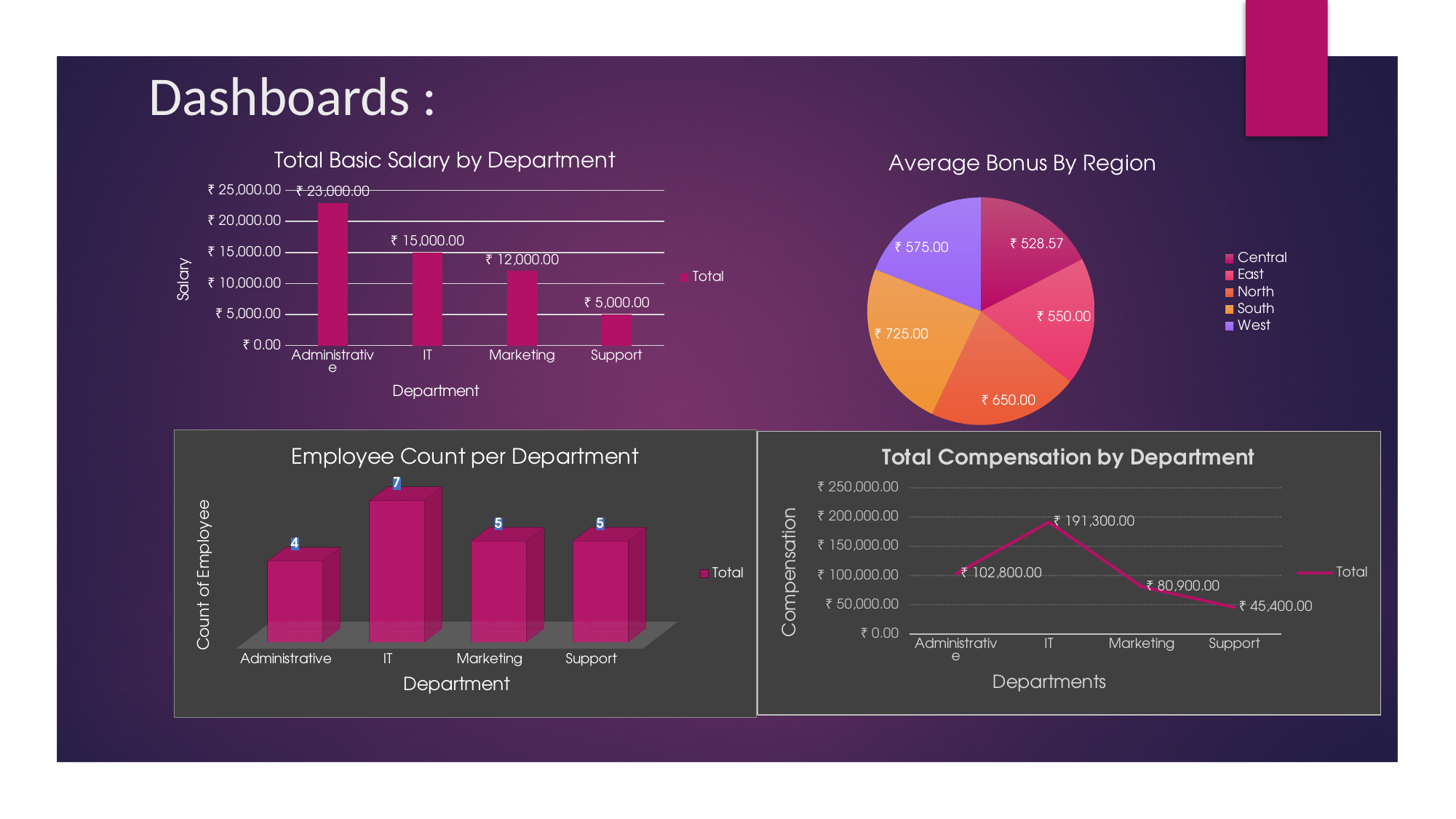

# Dashboards :

### Chart: Total Basic Salary by Department

| Category | Total |
|---|---|
| Administrative | 23000.0 |
| IT | 15000.0 |
| Marketing | 12000.0 |
| Support | 5000.0 |

### Chart: Average Bonus By Region

| Category | Total |
|---|---|
| Central | 528.5714285714286 |
| East | 550.0 |
| North | 650.0 |
| South | 725.0 |
| West | 575.0 |

[unsupported chart]

### Chart: Total Compensation by Department

| Category | Total |
|---|---|
| Administrative | 102800.0 |
| IT | 191300.0 |
| Marketing | 80900.0 |
| Support | 45400.0 |